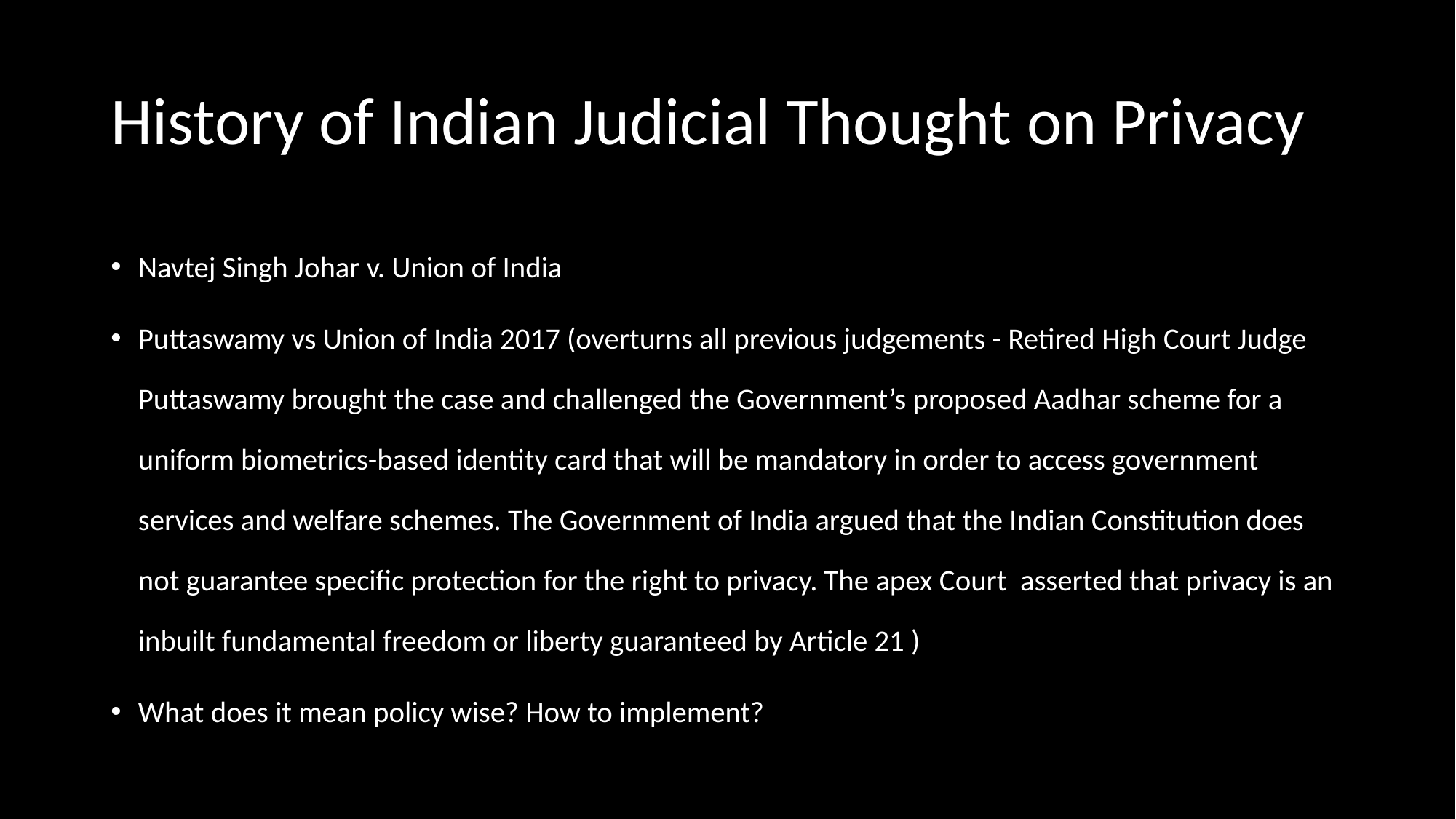

# History of Indian Judicial Thought on Privacy
Navtej Singh Johar v. Union of India
Puttaswamy vs Union of India 2017 (overturns all previous judgements - Retired High Court Judge Puttaswamy brought the case and challenged the Government’s proposed Aadhar scheme for a uniform biometrics-based identity card that will be mandatory in order to access government services and welfare schemes. The Government of India argued that the Indian Constitution does not guarantee specific protection for the right to privacy. The apex Court  asserted that privacy is an inbuilt fundamental freedom or liberty guaranteed by Article 21 )
What does it mean policy wise? How to implement?